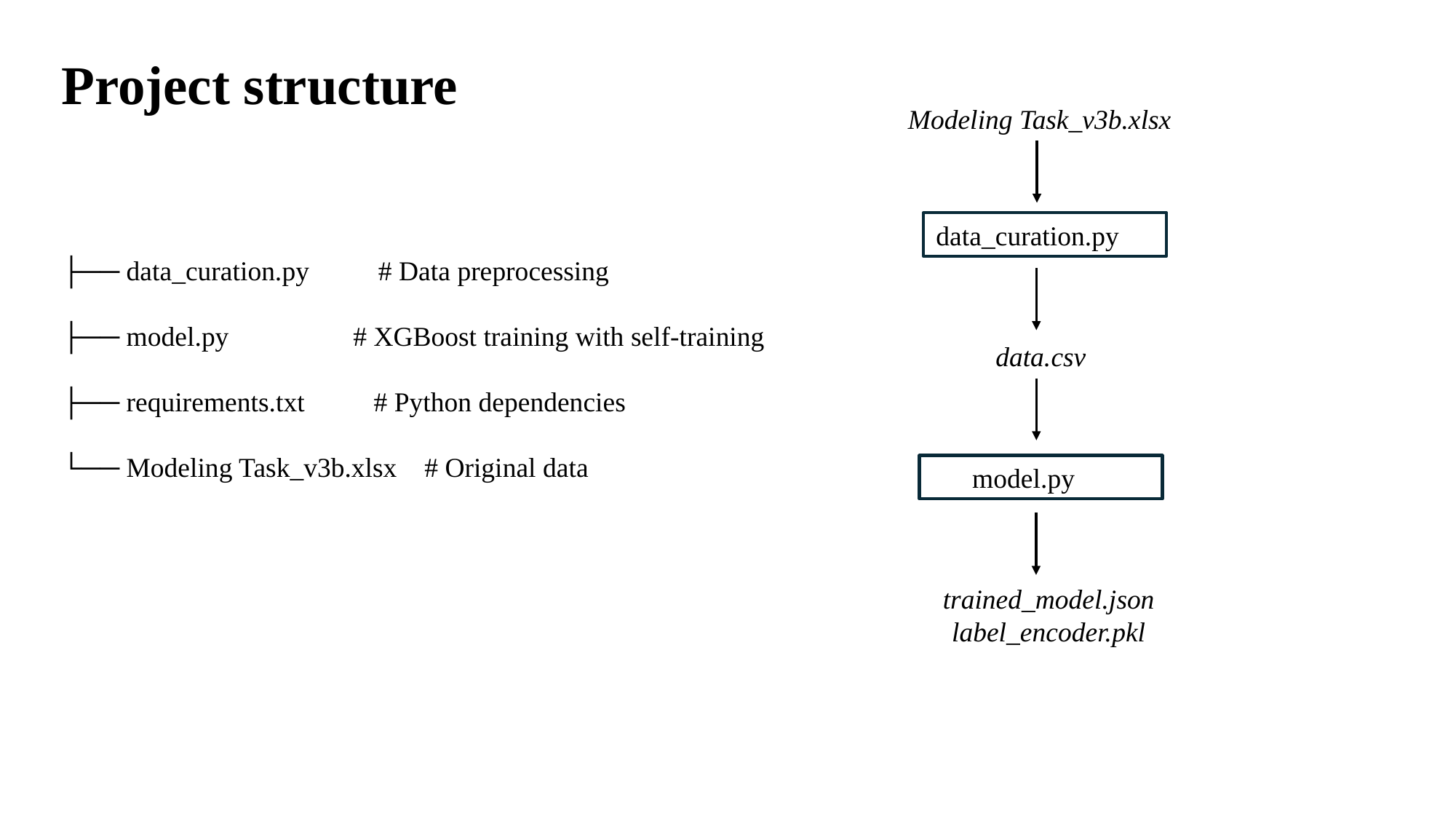

Project structure
Modeling Task_v3b.xlsx
data_curation.py
├── data_curation.py          # Data preprocessing
├── model.py                  # XGBoost training with self-training
├── requirements.txt          # Python dependencies
└── Modeling Task_v3b.xlsx    # Original data
data.csv
model.py
trained_model.json
label_encoder.pkl